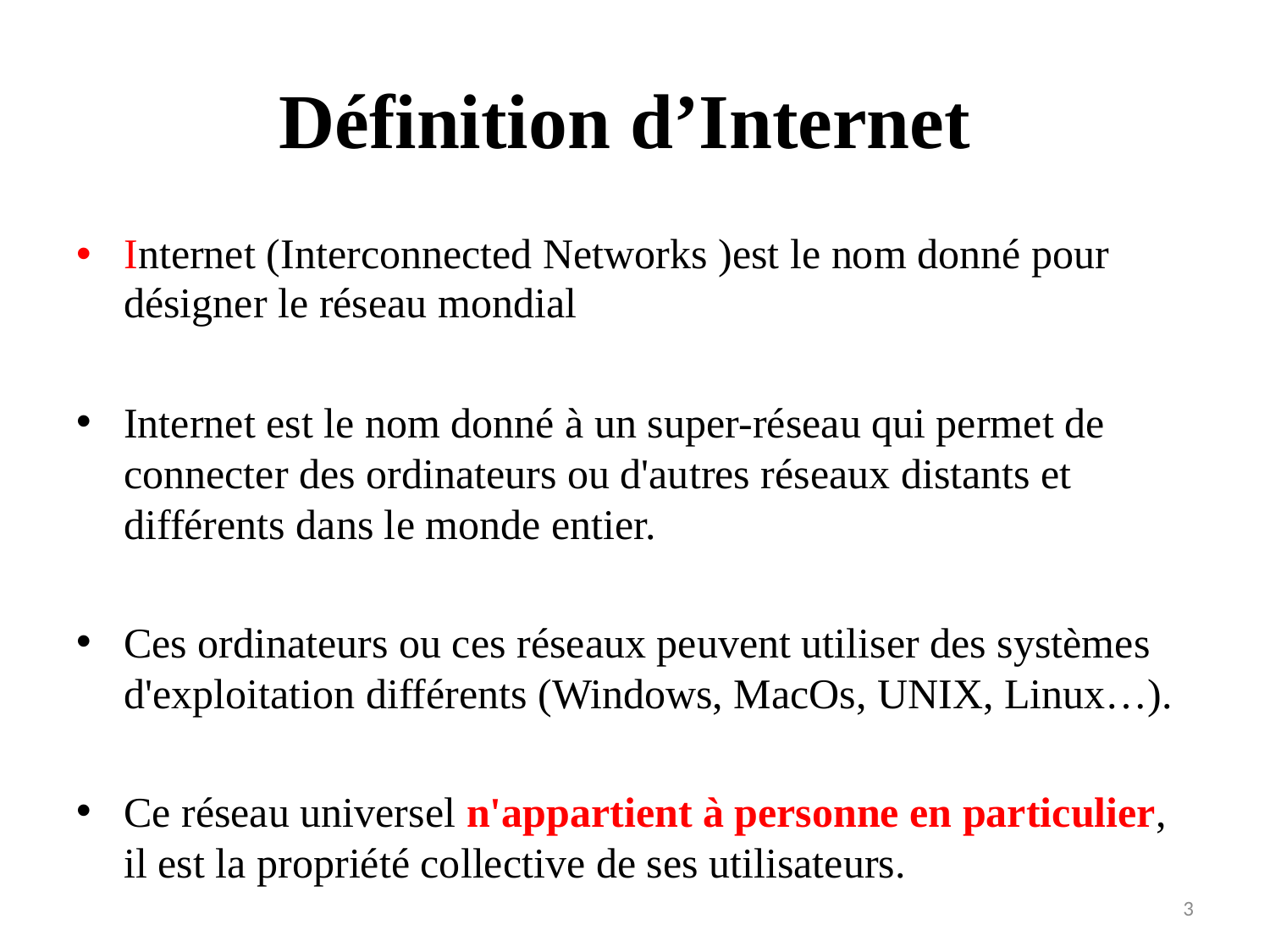

# Définition d’Internet
Internet (Interconnected Networks )est le nom donné pour désigner le réseau mondial

Internet est le nom donné à un super-réseau qui permet de connecter des ordinateurs ou d'autres réseaux distants et différents dans le monde entier.

Ces ordinateurs ou ces réseaux peuvent utiliser des systèmes d'exploitation différents (Windows, MacOs, UNIX, Linux…).

Ce réseau universel n'appartient à personne en particulier, il est la propriété collective de ses utilisateurs.

3